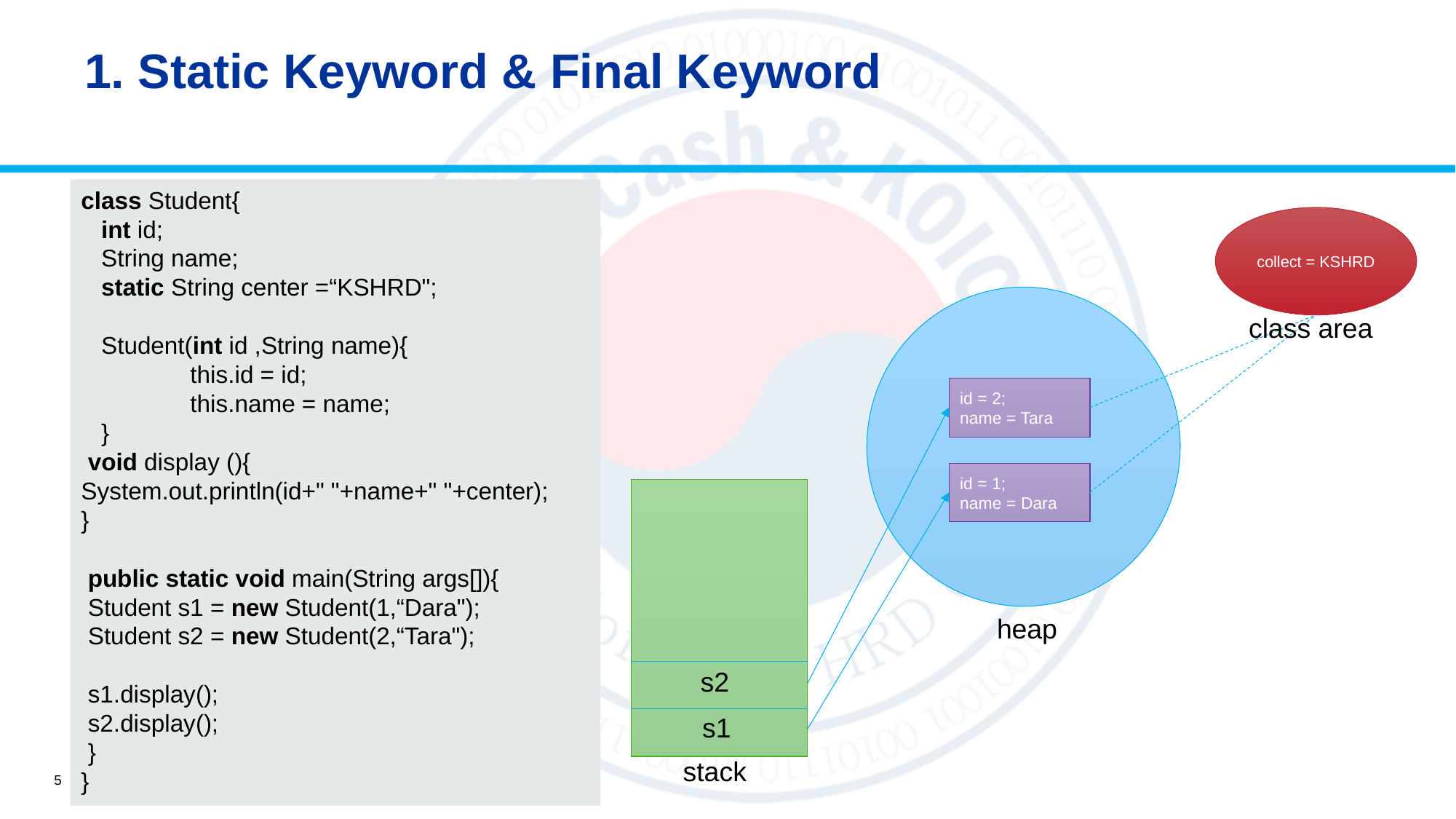

# 1. Static Keyword & Final Keyword
class Student{
   int id;
   String name;
   static String center =“KSHRD";

   Student(int id ,String name){
   	this.id = id;
   	this.name = name;
   }
 void display (){
System.out.println(id+" "+name+" "+center);
}

 public static void main(String args[]){
 Student s1 = new Student(1,“Dara");
 Student s2 = new Student(2,“Tara");

 s1.display();
 s2.display();
 }
}

collect = KSHRD

id = 2;
name = Tara
id = 1;
name = Dara
class area

s2
s1
heap
stack
5